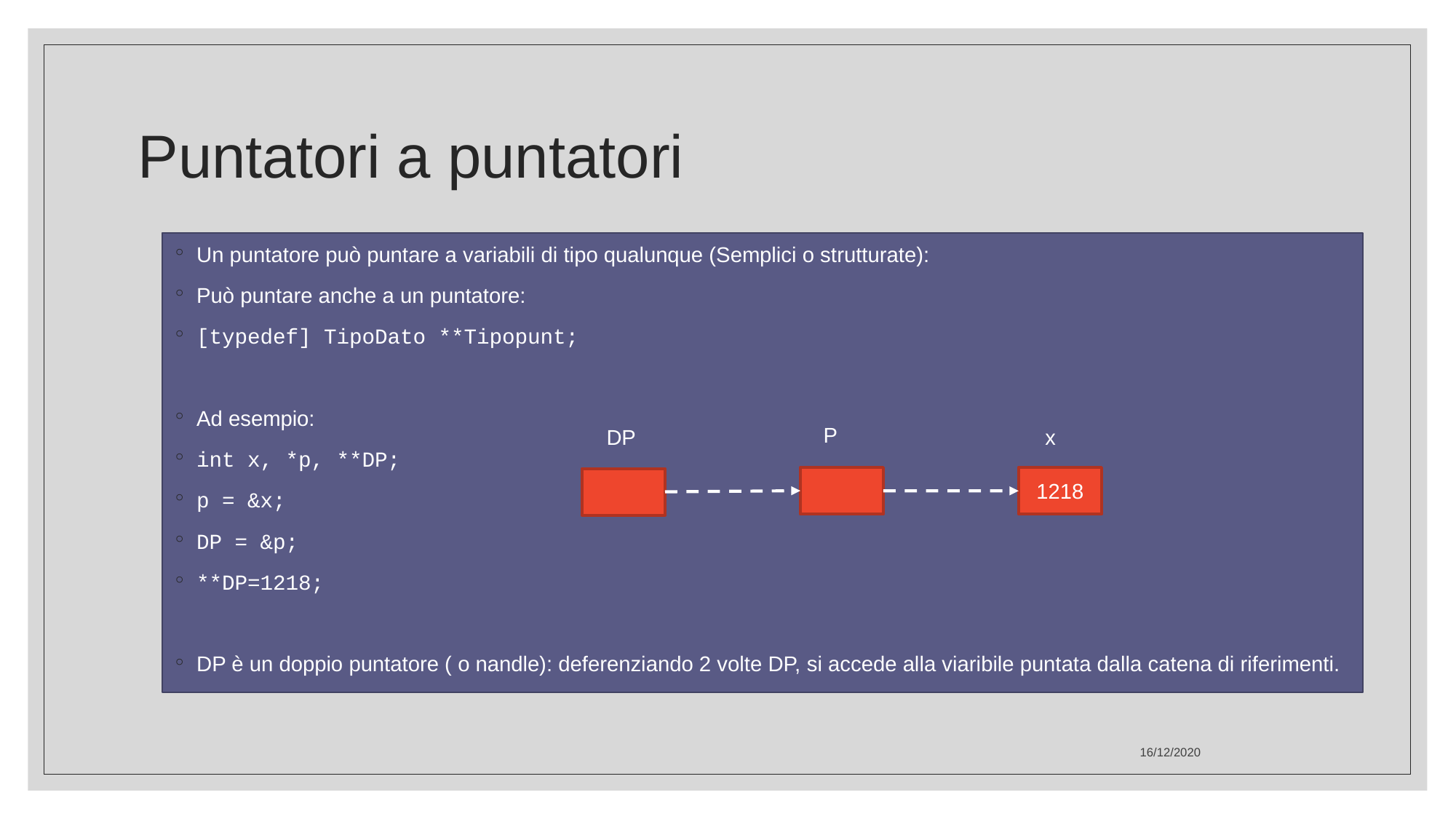

Puntatori a puntatori
Un puntatore può puntare a variabili di tipo qualunque (Semplici o strutturate):
Può puntare anche a un puntatore:
[typedef] TipoDato **Tipopunt;

Ad esempio:
int x, *p, **DP;
p = &x;
DP = &p;
**DP=1218;

DP è un doppio puntatore ( o nandle): deferenziando 2 volte DP, si accede alla viaribile puntata dalla catena di riferimenti.
P
DP
x

1218

16/12/2020